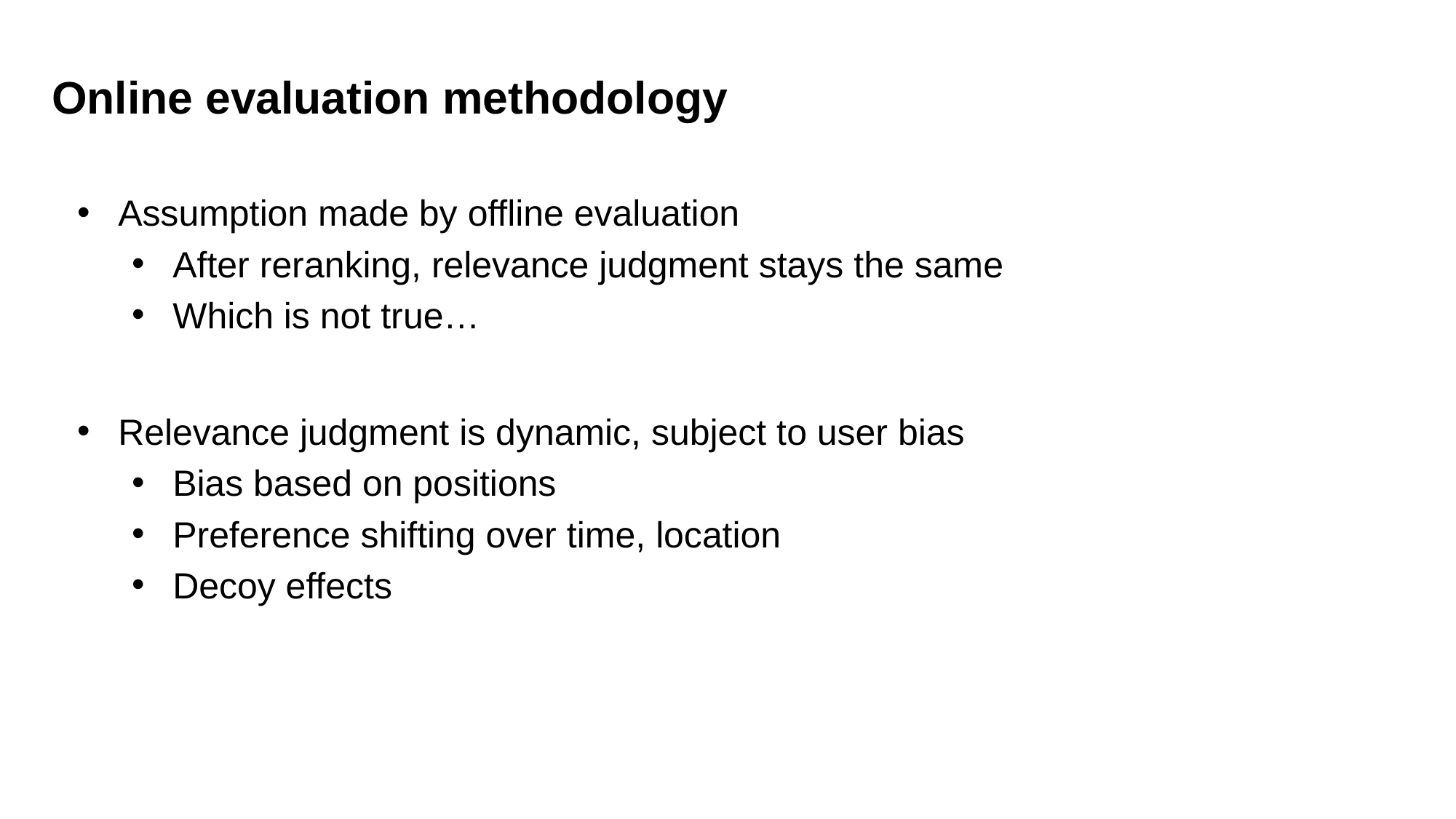

Online evaluation methodology
Assumption made by offline evaluation
After reranking, relevance judgment stays the same
Which is not true…

Relevance judgment is dynamic, subject to user bias
Bias based on positions
Preference shifting over time, location
Decoy effects
25